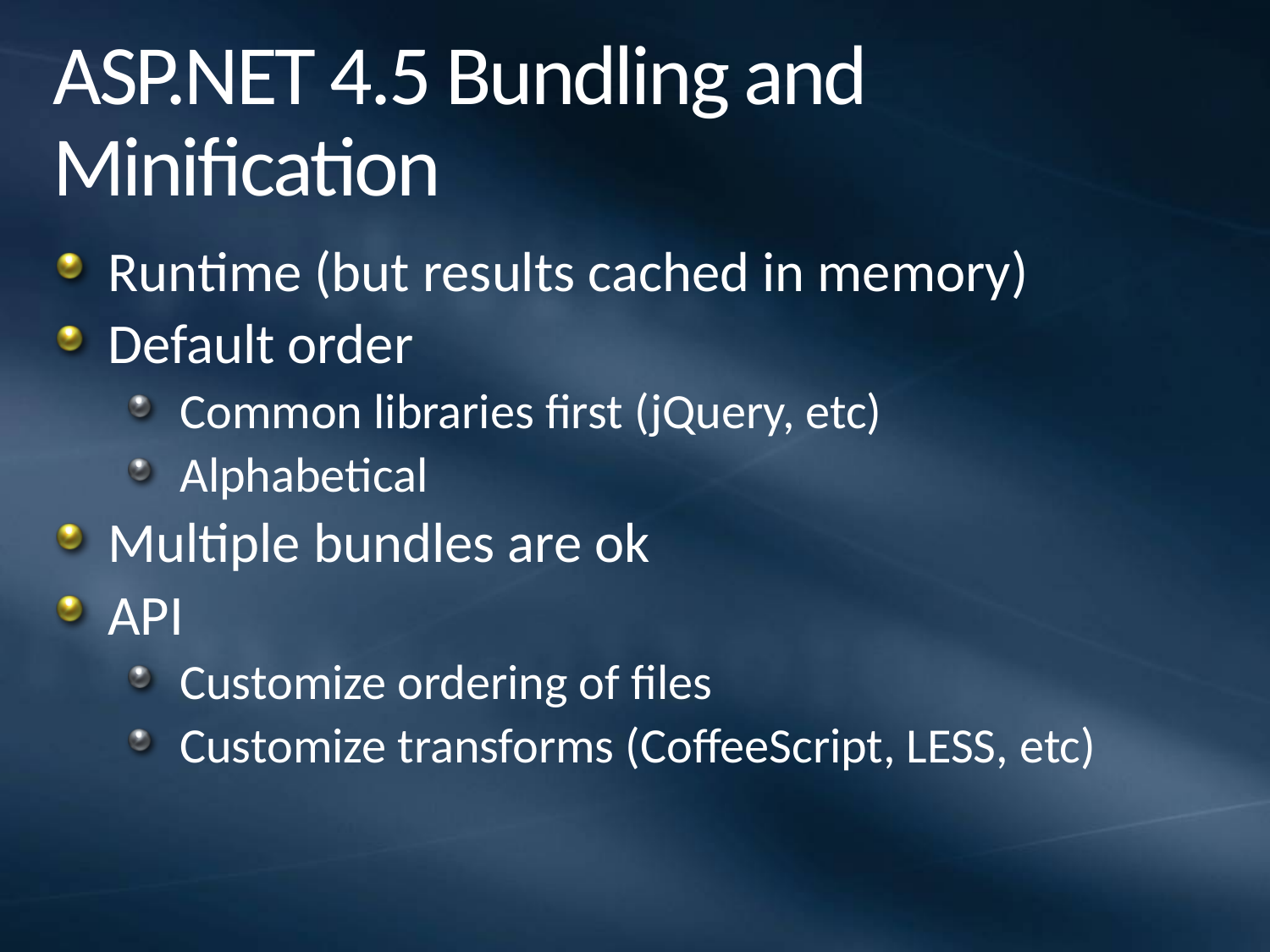

# ASP.NET 4.5 Bundling and Minification
Runtime (but results cached in memory)
Default order
Common libraries first (jQuery, etc)
Alphabetical
Multiple bundles are ok
API
Customize ordering of files
Customize transforms (CoffeeScript, LESS, etc)